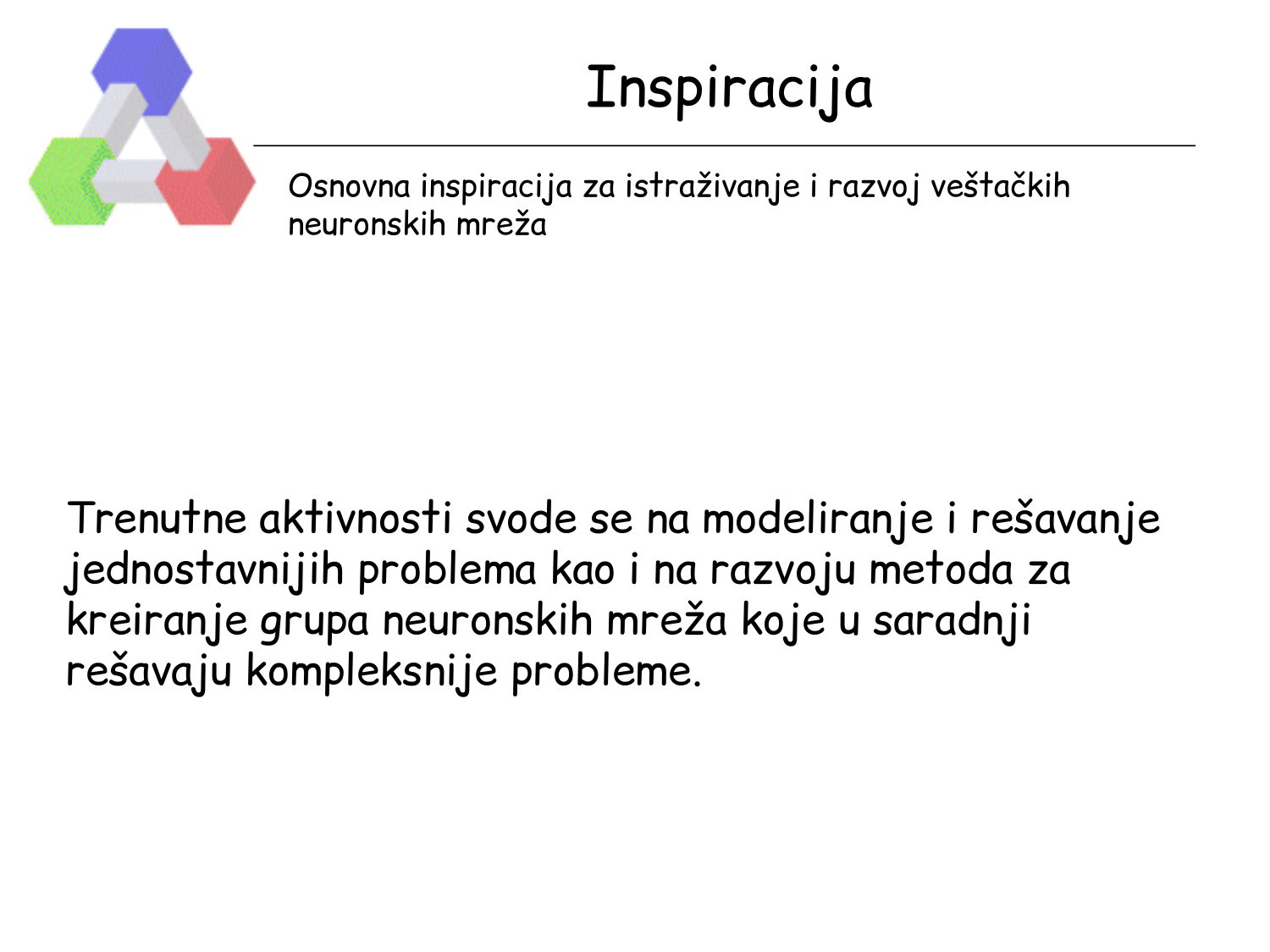

# Inspiracija

Osnovna inspiracija za istraživanje i razvoj veštačkih neuronskih mreža

Trenutne aktivnosti svode se na modeliranje i rešavanje jednostavnijih problema kao i na razvoju metoda za kreiranje grupa neuronskih mreža koje u saradnji rešavaju kompleksnije probleme.